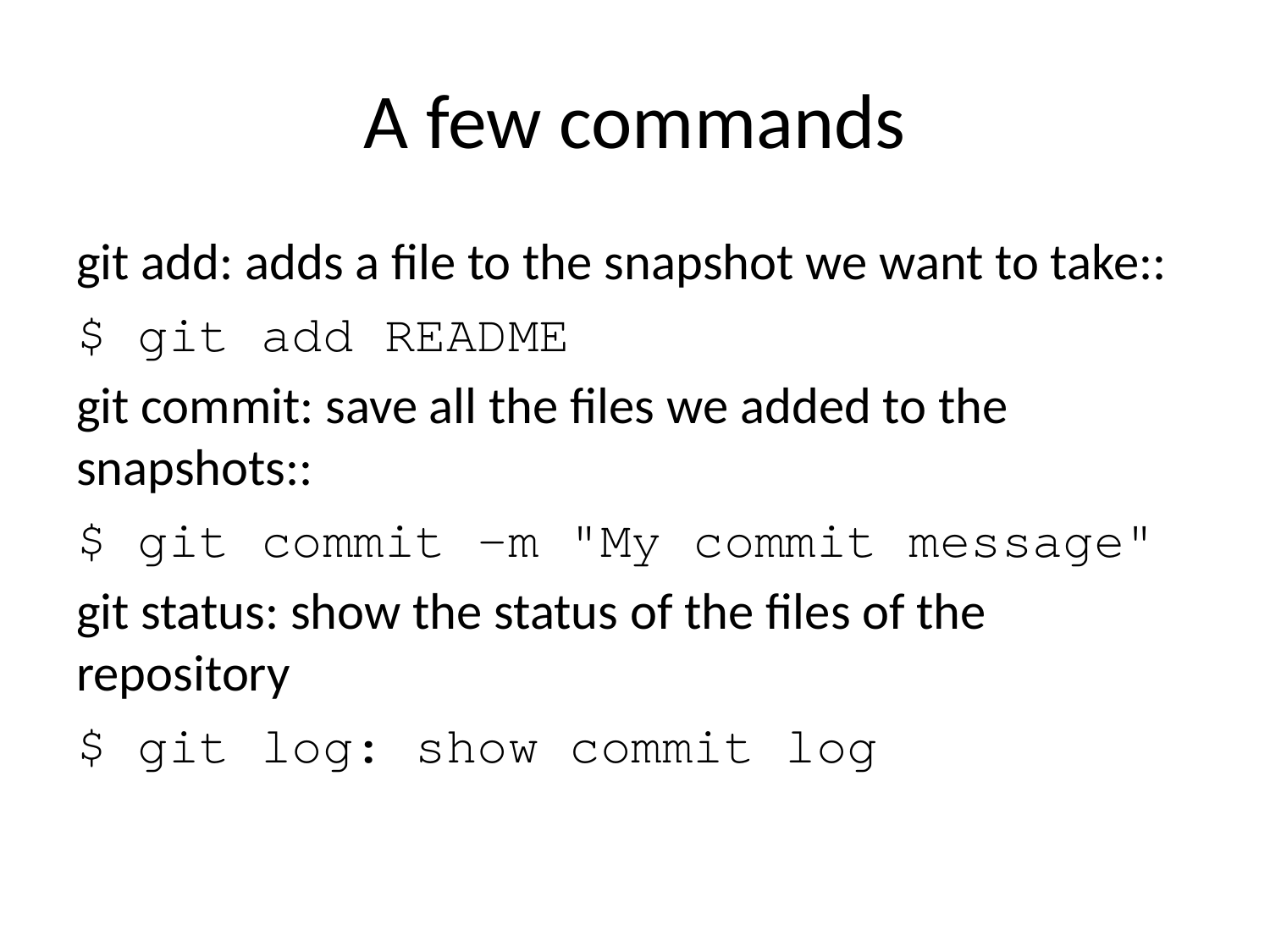

# A few commands
git add: adds a file to the snapshot we want to take::
$ git add README
git commit: save all the files we added to the snapshots::
$ git commit -m "My commit message"
git status: show the status of the files of the repository
$ git log: show commit log